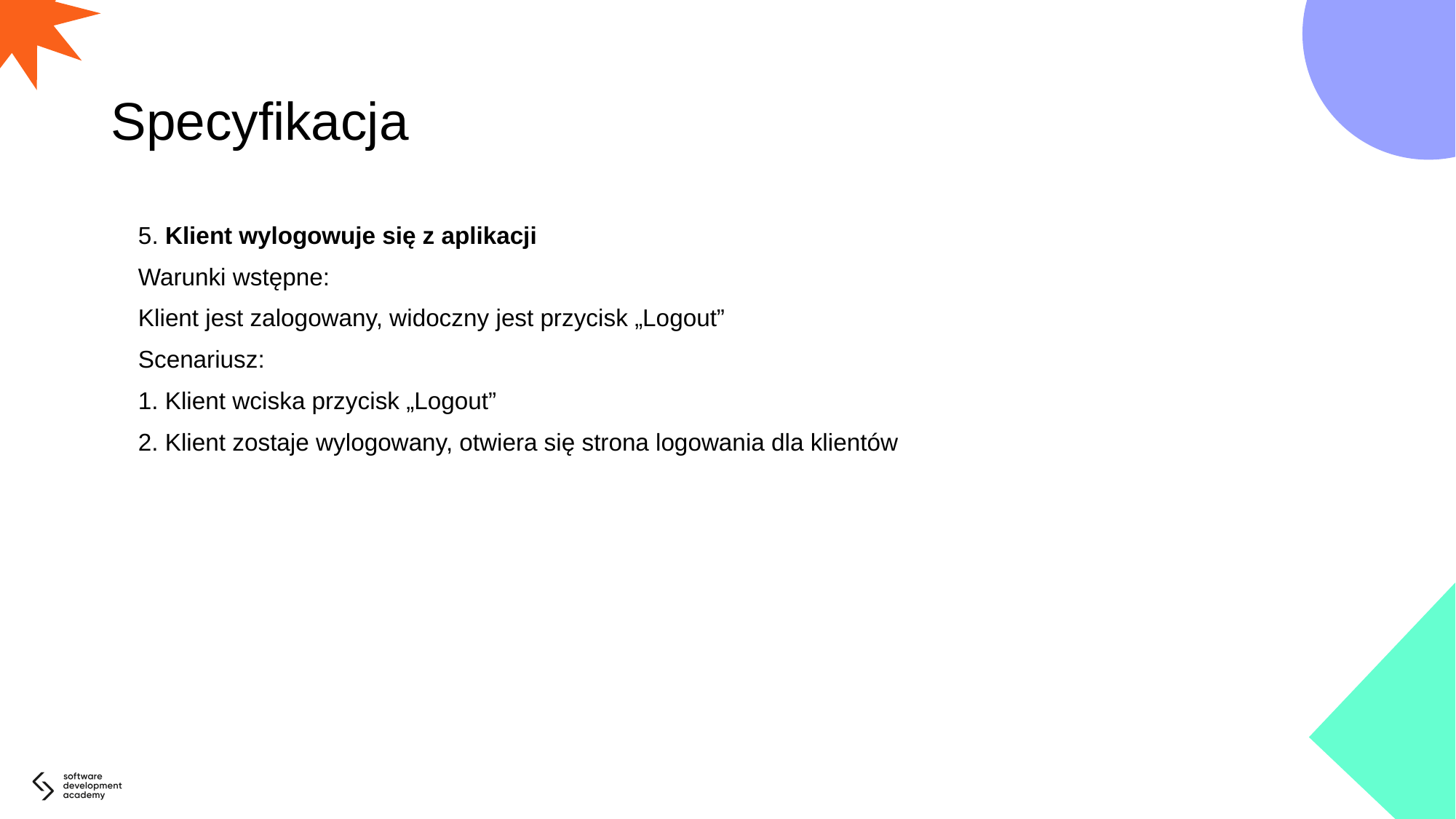

# Specyfikacja
5. Klient wylogowuje się z aplikacji
Warunki wstępne:
Klient jest zalogowany, widoczny jest przycisk „Logout”
Scenariusz:
1. Klient wciska przycisk „Logout”
2. Klient zostaje wylogowany, otwiera się strona logowania dla klientów